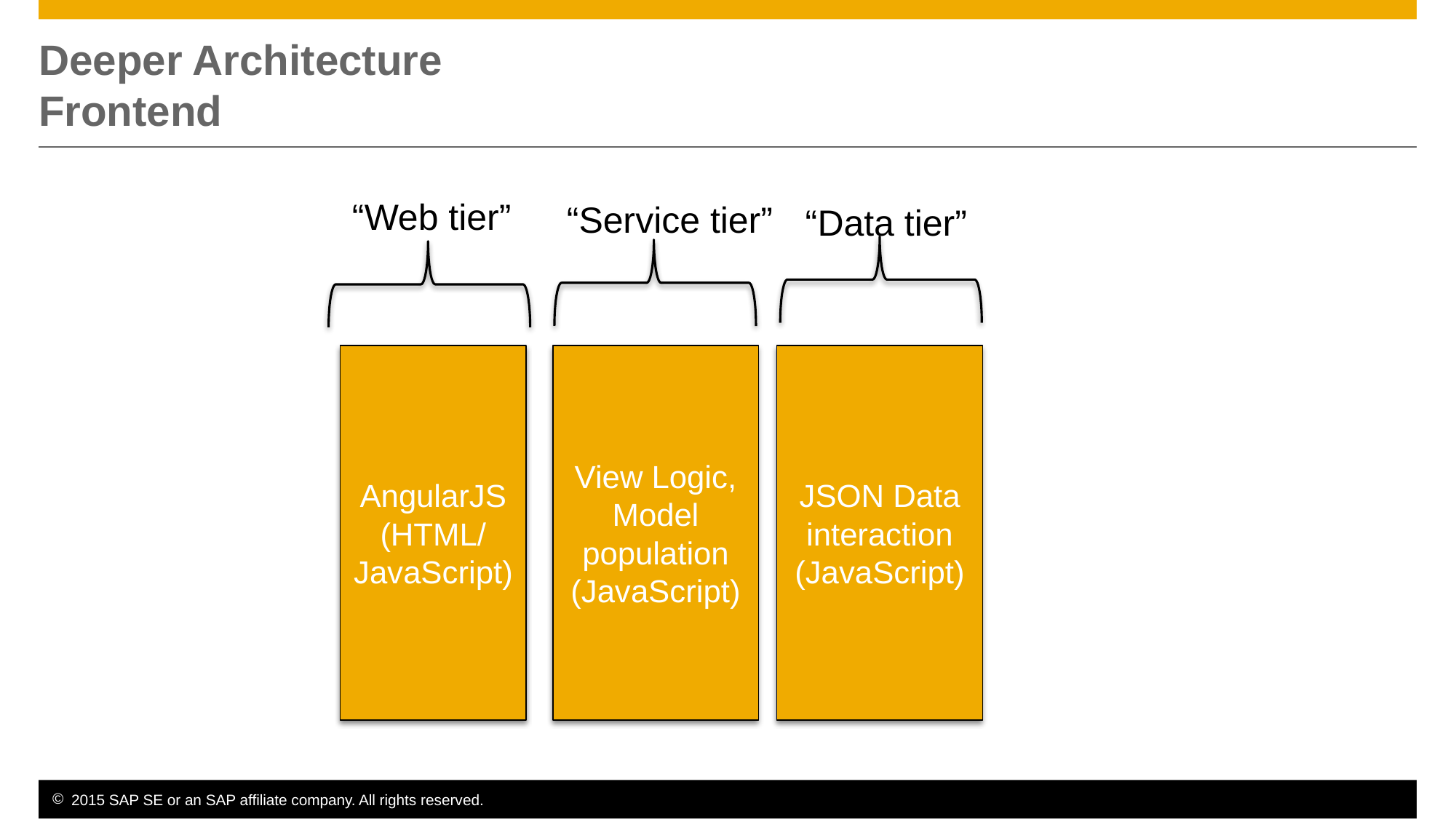

# Deeper Architecture Frontend

“Web tier”
“Service tier”
“Data tier”
AngularJS
(HTML/JavaScript)
View Logic, Model population
(JavaScript)
JSON Data interaction
(JavaScript)